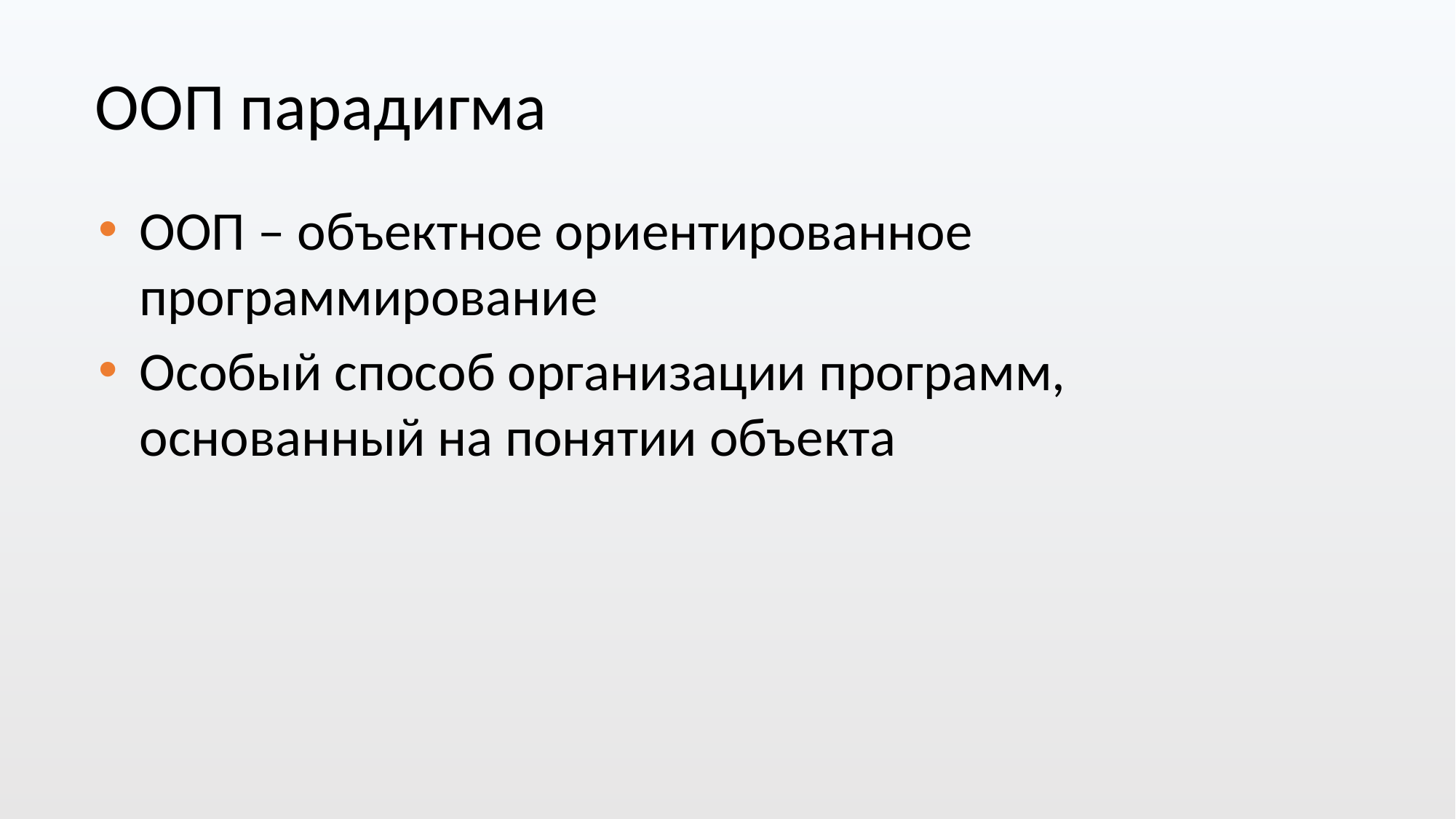

ООП парадигма
ООП – объектное ориентированное программирование
Особый способ организации программ, основанный на понятии объекта